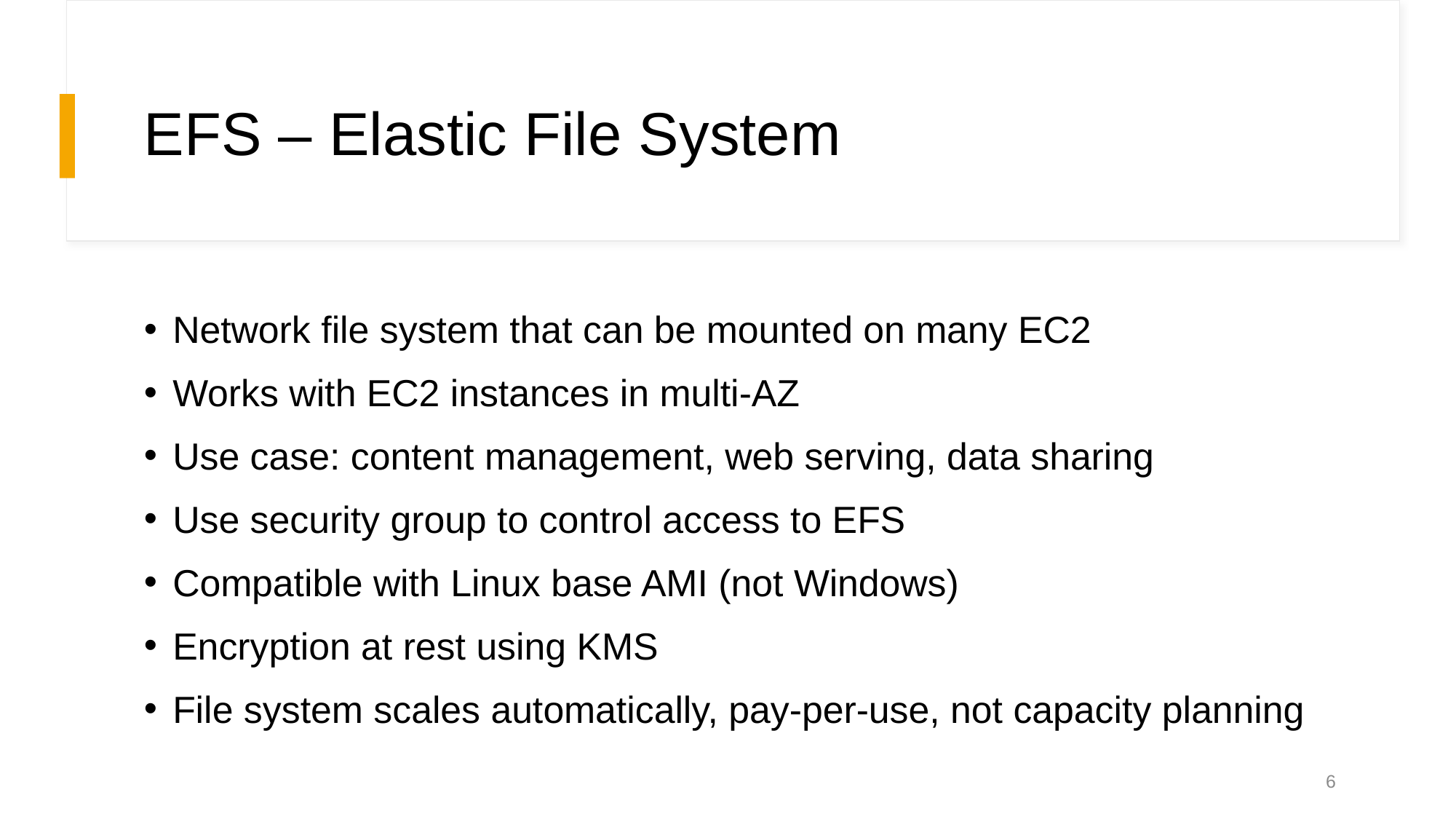

# EFS – Elastic File System
Network file system that can be mounted on many EC2
Works with EC2 instances in multi-AZ
Use case: content management, web serving, data sharing
Use security group to control access to EFS
Compatible with Linux base AMI (not Windows)
Encryption at rest using KMS
File system scales automatically, pay-per-use, not capacity planning
6